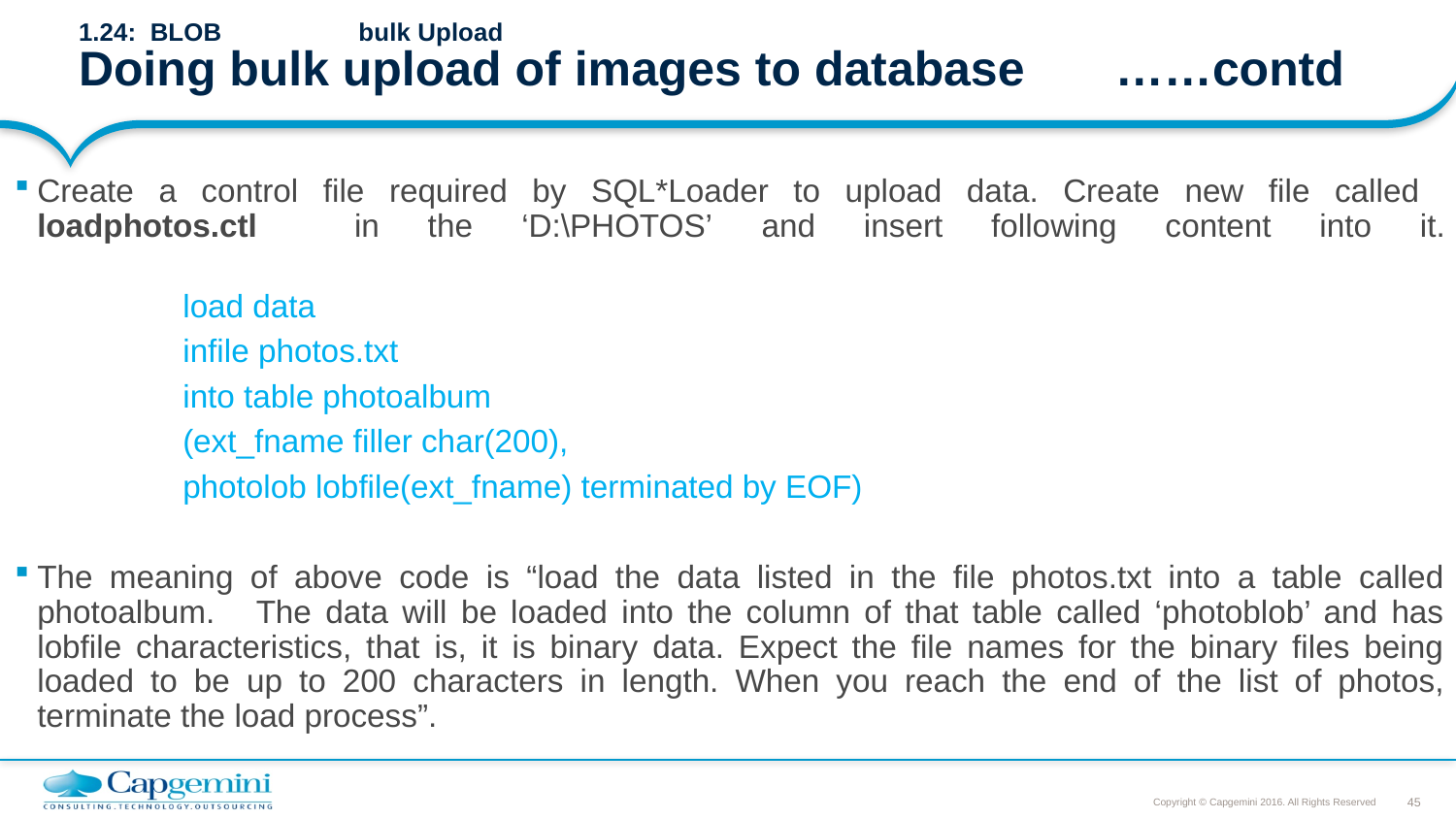

# 1.24:  BLOB	   bulk Upload Doing bulk upload of images to database	……contd

Create a control file required by SQL*Loader to upload data. Create new file called  loadphotos.ctl  in the ‘D:\PHOTOS’ and insert following content into it.
		load data
		infile photos.txt
		into table photoalbum
		(ext_fname filler char(200),
		photolob lobfile(ext_fname) terminated by EOF)

The meaning of above code is “load the data listed in the file photos.txt into a table called photoalbum.   The data will be loaded into the column of that table called ‘photoblob’ and has lobfile characteristics, that is, it is binary data. Expect the file names for the binary files being loaded to be up to 200 characters in length. When you reach the end of the list of photos, terminate the load process”.